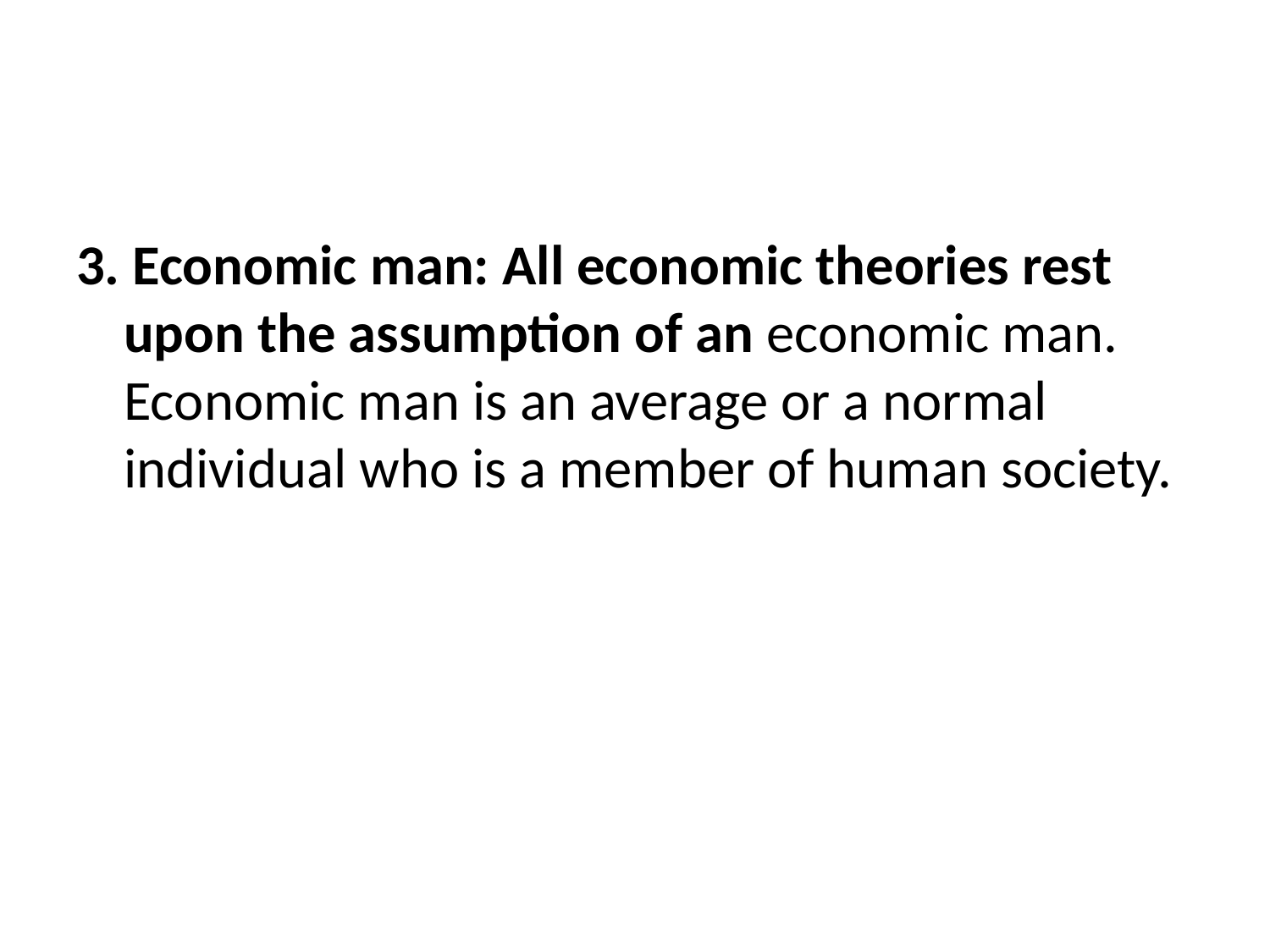

#
3. Economic man: All economic theories rest upon the assumption of an economic man. Economic man is an average or a normal individual who is a member of human society.